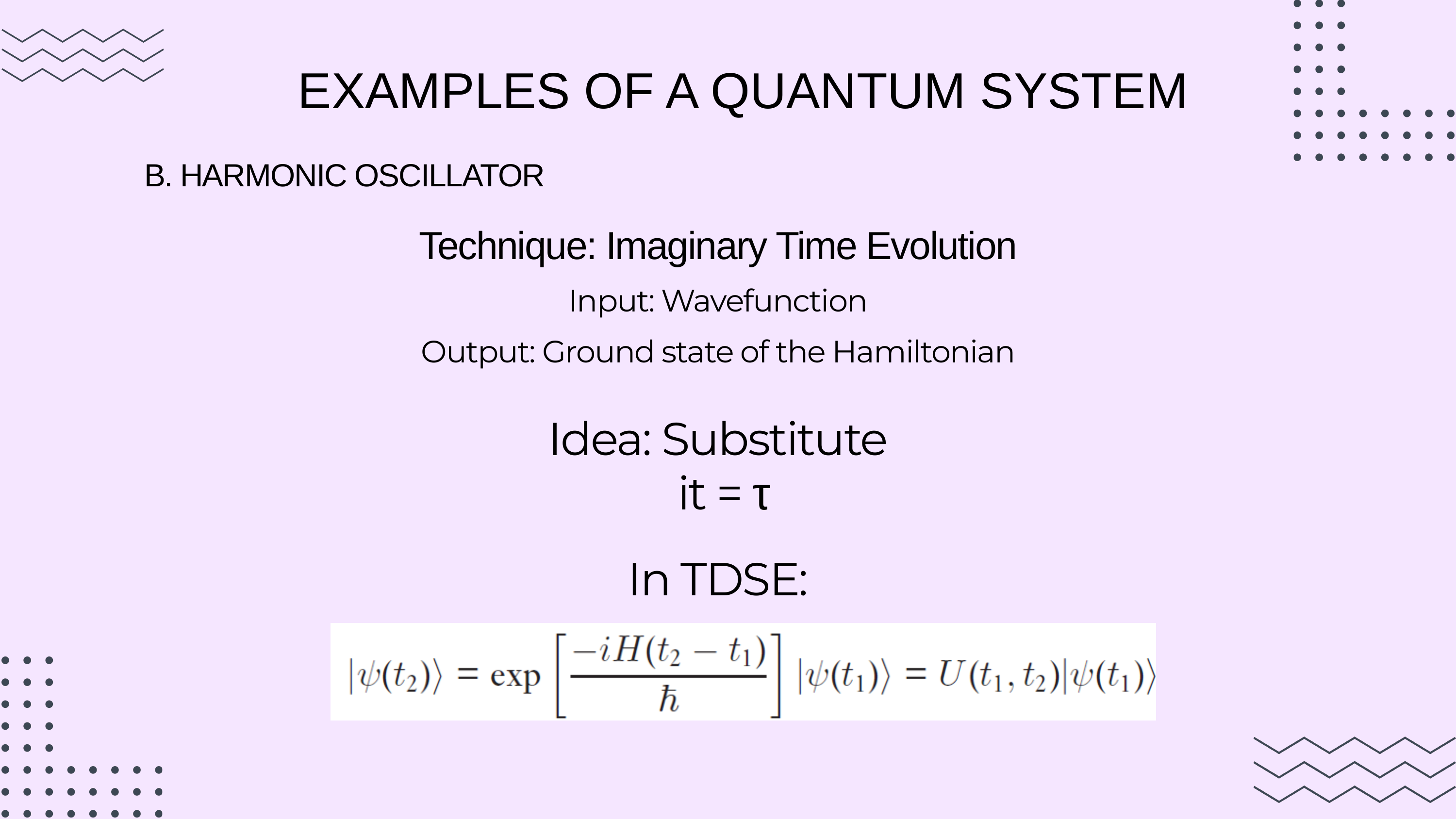

EXAMPLES OF A QUANTUM SYSTEM
B. HARMONIC OSCILLATOR
Technique: Imaginary Time Evolution
Input: Wavefunction
Output: Ground state of the Hamiltonian
Idea: Substitute
 it = τ
In TDSE: